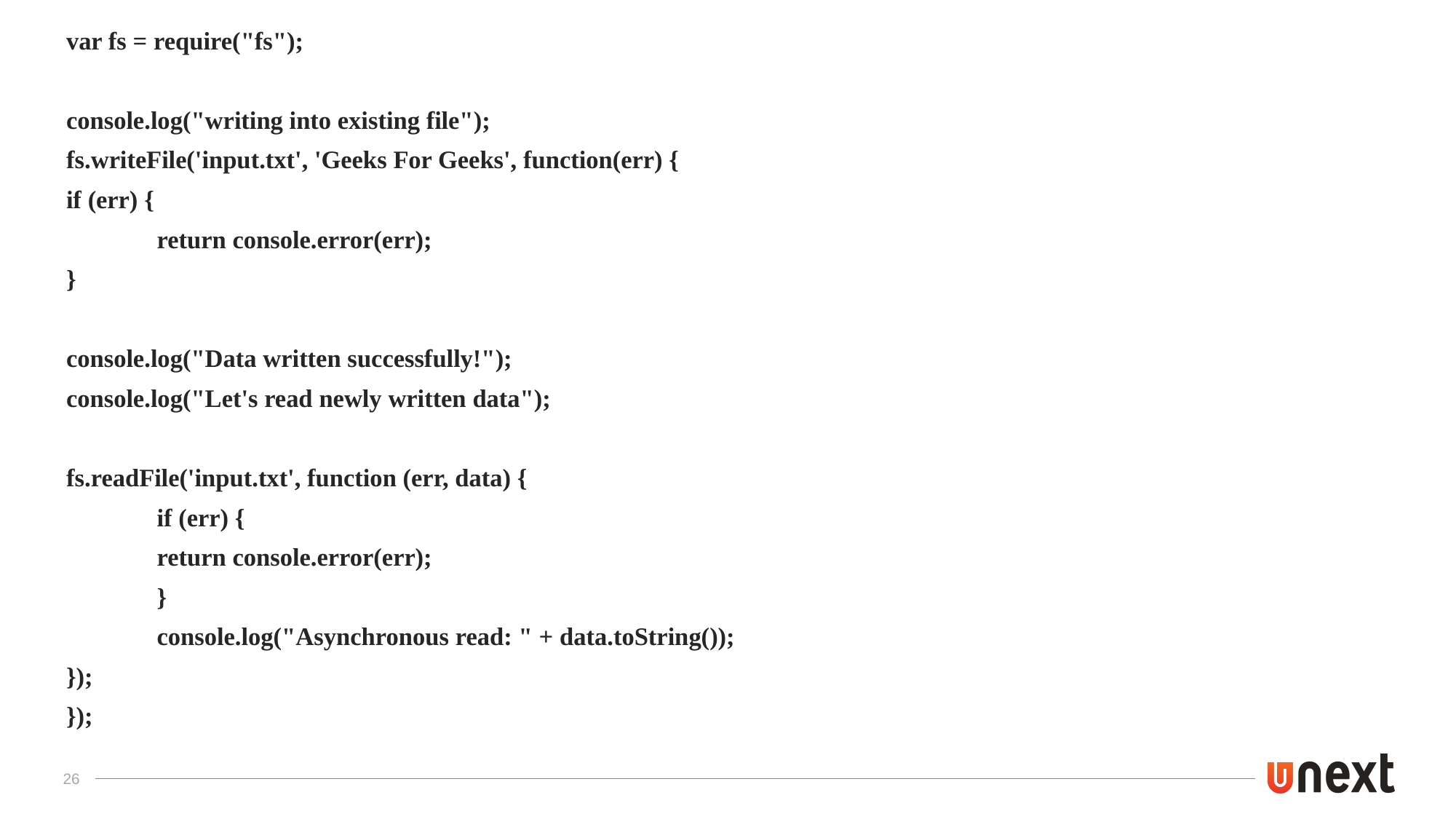

var fs = require("fs");

console.log("writing into existing file");
fs.writeFile('input.txt', 'Geeks For Geeks', function(err) {
if (err) {
	return console.error(err);
}

console.log("Data written successfully!");
console.log("Let's read newly written data");

fs.readFile('input.txt', function (err, data) {
	if (err) {
		return console.error(err);
	}
	console.log("Asynchronous read: " + data.toString());
});
});

26